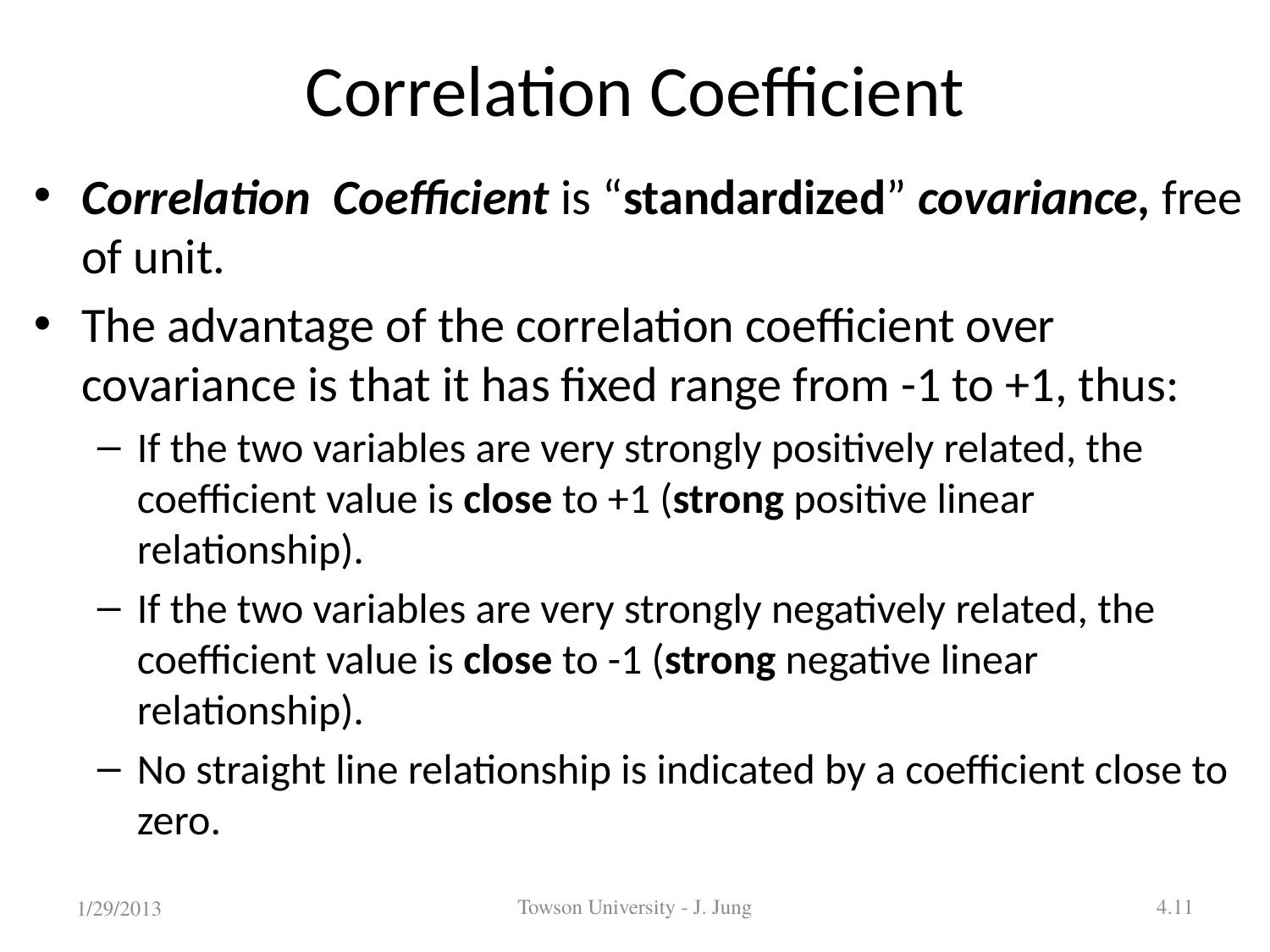

# Correlation Coefficient
Correlation  Coefficient is “standardized” covariance, free of unit.
The advantage of the correlation coefficient over covariance is that it has fixed range from -1 to +1, thus:
If the two variables are very strongly positively related, the coefficient value is close to +1 (strong positive linear relationship).
If the two variables are very strongly negatively related, the coefficient value is close to -1 (strong negative linear relationship).
No straight line relationship is indicated by a coefficient close to zero.
1/29/2013
Towson University - J. Jung
4.11